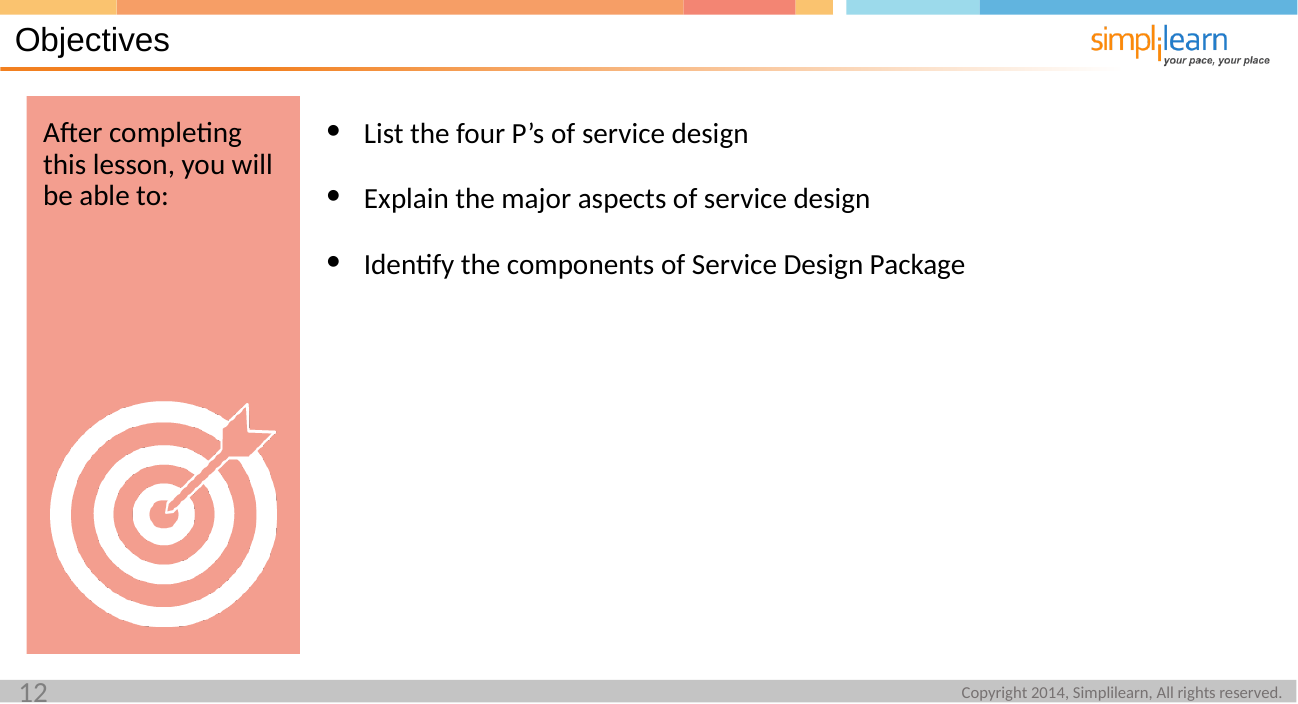

Objectives
List the four P’s of service design
Explain the major aspects of service design
Identify the components of Service Design Package

After completing this lesson, you will be able to:
12